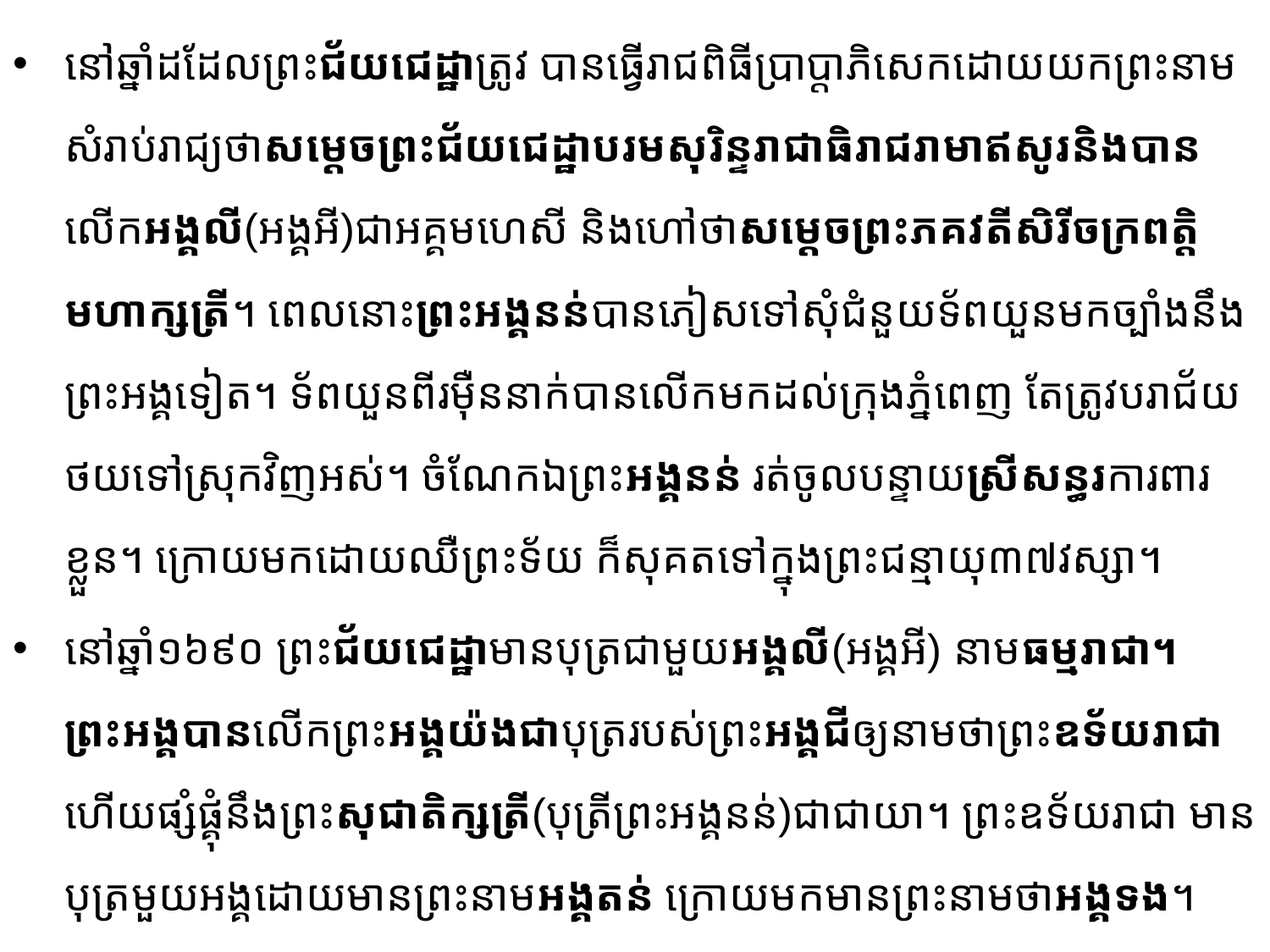

នៅឆ្នាំដដែលព្រះជ័យជេដ្ឋាត្រូវ បាន​ធ្វើរាជពិធីប្រាប្តាភិសេក​ដោយយក​ព្រះនាម​សំរាប់រាជ្យថា​សម្តេច​ព្រះជ័យជេដ្ឋាបរមសុរិន្ទរាជាធិរាជរាមាឥសូរនិងបានលើកអង្គលី(អង្គអី)ជាអគ្គមហេសី និង​ហៅថា​សម្តេច​ព្រះ​ភគវតីសិរីចក្រពត្តិមហាក្សត្រី។ ពេលនោះព្រះអង្គនន់បានភៀសទៅសុំជំនួយទ័ពយួន​មកច្បាំងនឹងព្រះអង្គទៀត។ ទ័ពយួនពីរម៉ឺននាក់បានលើកមកដល់ក្រុងភ្នំពេញ តែត្រូវបរាជ័យថយទៅស្រុកវិញអស់។ ចំណែកឯព្រះអង្គនន់ រត់ចូលបន្ទាយស្រីសន្ធរការពារខ្លួន។ ក្រោយមកដោយឈឺ​ព្រះទ័យ ក៏សុគតទៅក្នុងព្រះជន្មាយុ៣៧វស្សា។
នៅឆ្នាំ១៦៩០ ព្រះជ័យជេដ្ឋាមានបុត្រជាមួយអង្គលី(អង្គអី) នាមធម្មរាជា។ ព្រះអង្គបានលើកព្រះ​អង្គយ៉ង​ជាបុត្ររបស់ព្រះអង្គជីឲ្យនាមថាព្រះឧទ័យរាជា ហើយផ្សំផ្គុំនឹងព្រះសុជាតិក្សត្រី(បុត្រីព្រះអង្គនន់)​ជាជាយា។ ព្រះឧទ័យរាជា មានបុត្រមួយអង្គដោយមានព្រះនាមអង្គតន់ ក្រោយមកមាន​ព្រះនាមថាអង្គទង។